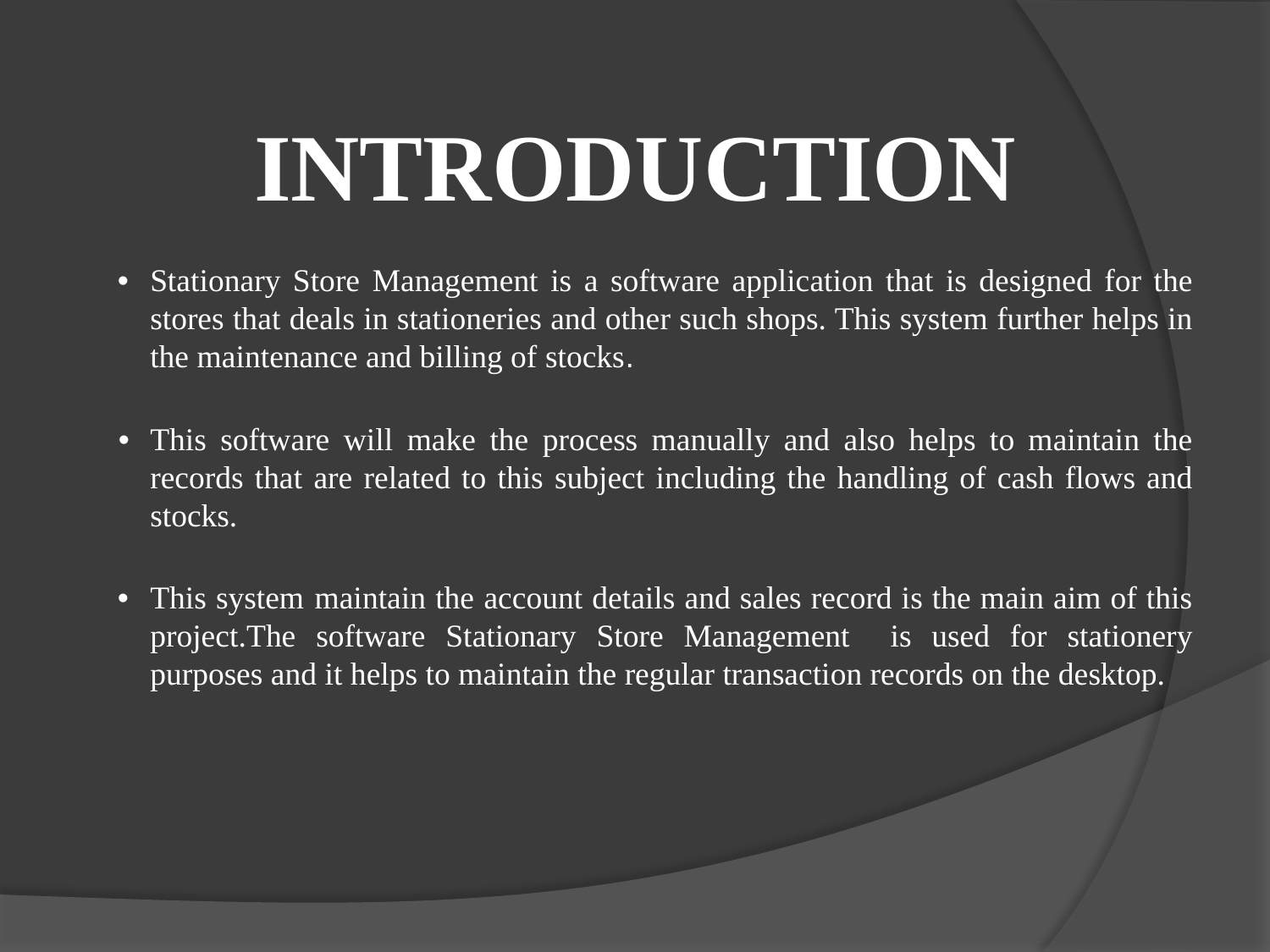

INTRODUCTION

•
Stationary Store Management is a software application that is designed for the stores that deals in stationeries and other such shops. This system further helps in the maintenance and billing of stocks.
•
This software will make the process manually and also helps to maintain the records that are related to this subject including the handling of cash flows and stocks.

•
This system maintain the account details and sales record is the main aim of this project.The software Stationary Store Management  is used for stationery purposes and it helps to maintain the regular transaction records on the desktop.